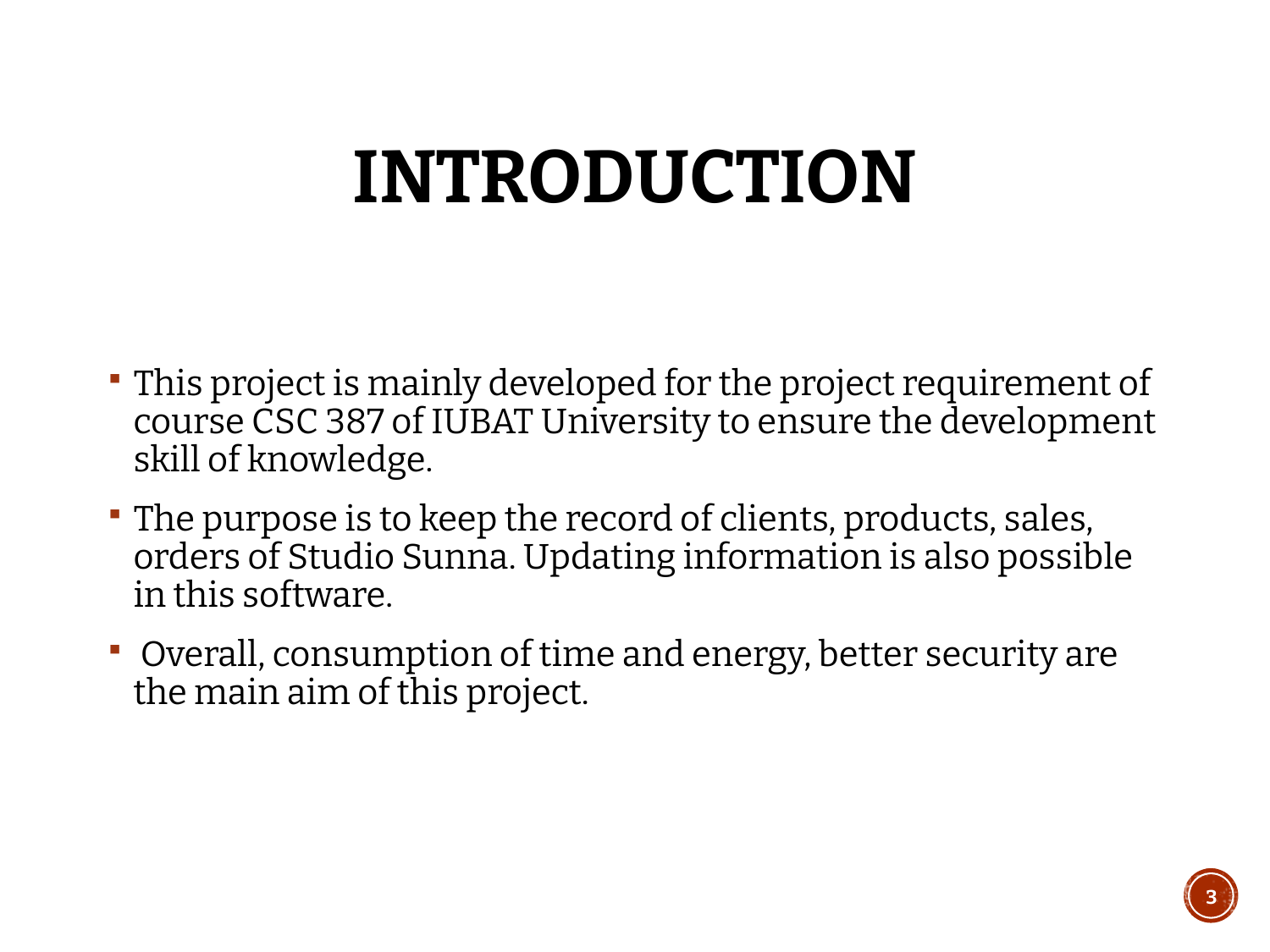

# INTRODUCTION
This project is mainly developed for the project requirement of course CSC 387 of IUBAT University to ensure the development skill of knowledge.
The purpose is to keep the record of clients, products, sales, orders of Studio Sunna. Updating information is also possible in this software.
 Overall, consumption of time and energy, better security are the main aim of this project.

3